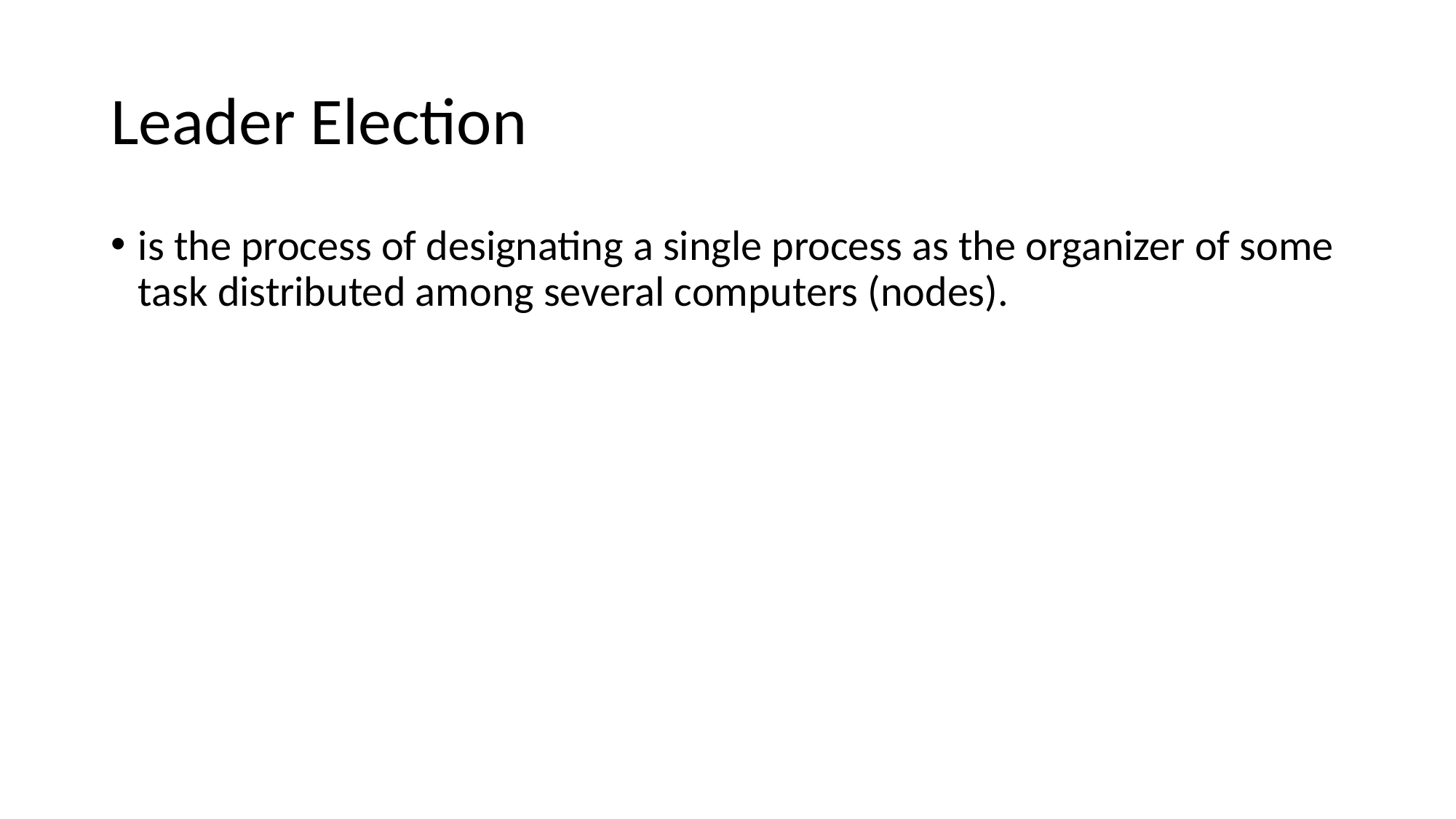

# Leader Election
is the process of designating a single process as the organizer of some task distributed among several computers (nodes).